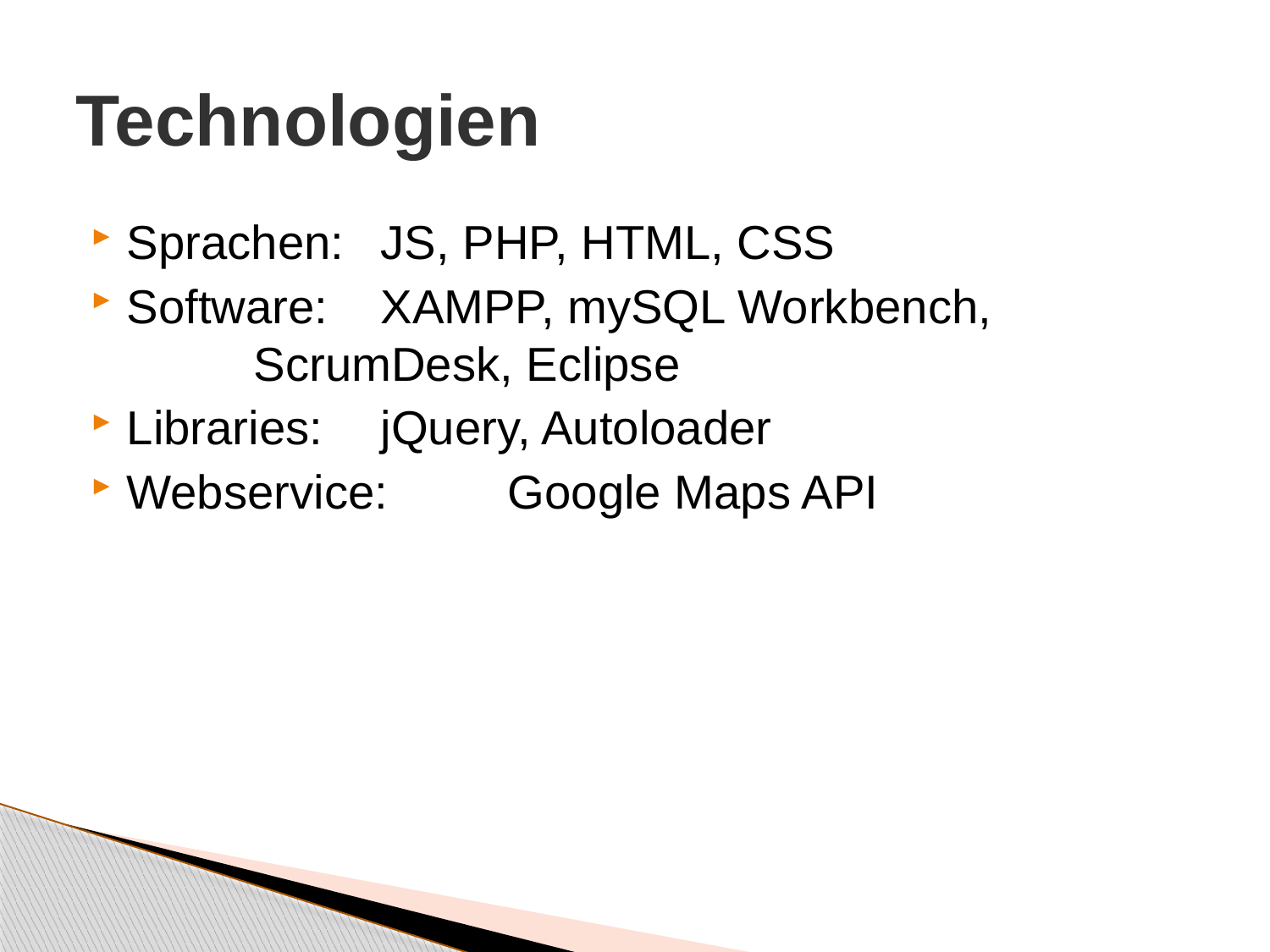

# Technologien
Sprachen: 	JS, PHP, HTML, CSS
Software: 	XAMPP, mySQL Workbench, 			ScrumDesk, Eclipse
Libraries: 	jQuery, Autoloader
Webservice:	Google Maps API